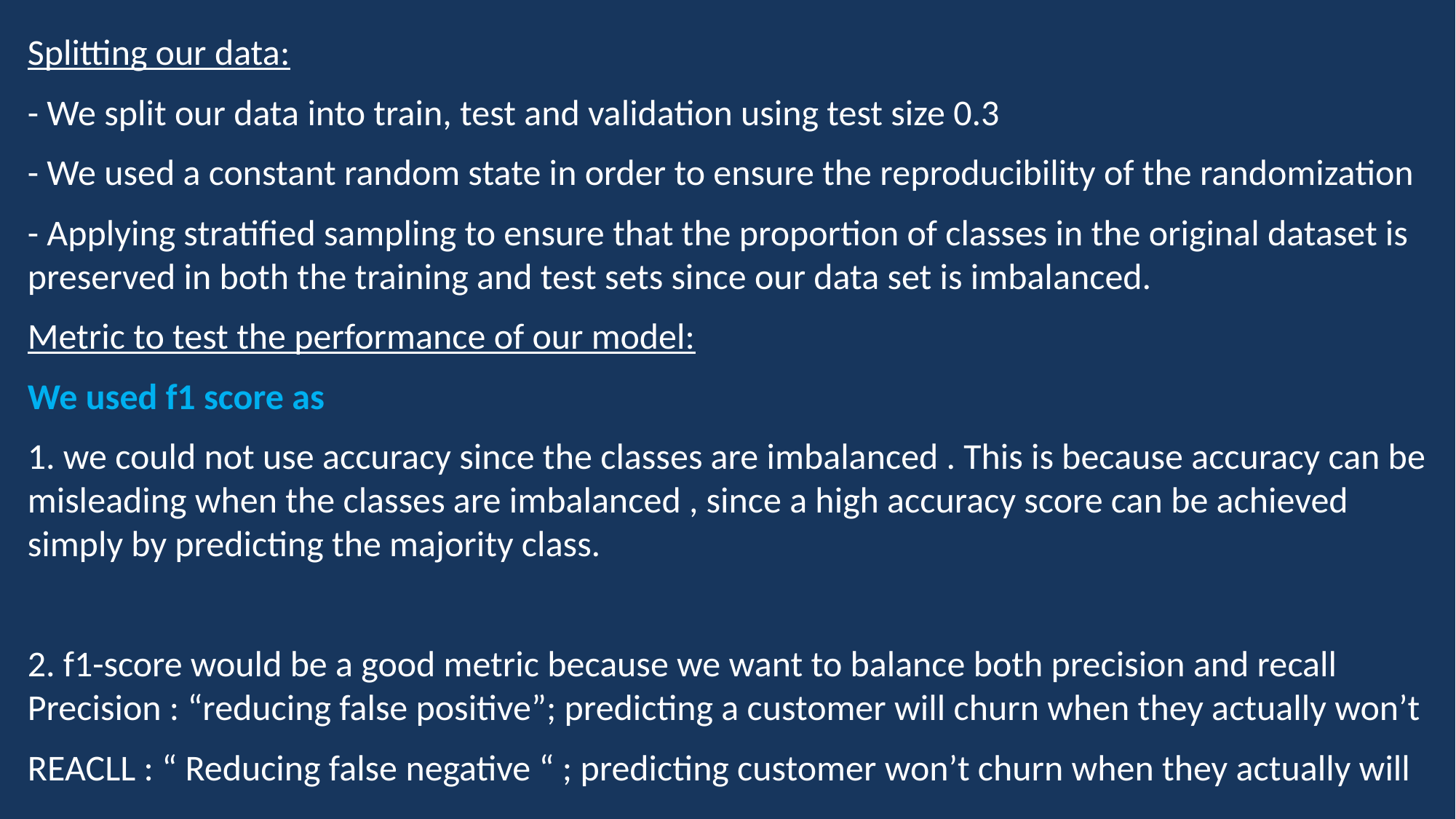

Splitting our data:
- We split our data into train, test and validation using test size 0.3
- We used a constant random state in order to ensure the reproducibility of the randomization
- Applying stratified sampling to ensure that the proportion of classes in the original dataset is preserved in both the training and test sets since our data set is imbalanced.
Metric to test the performance of our model:
We used f1 score as
1. we could not use accuracy since the classes are imbalanced . This is because accuracy can be misleading when the classes are imbalanced , since a high accuracy score can be achieved simply by predicting the majority class.

2. f1-score would be a good metric because we want to balance both precision and recall Precision : “reducing false positive”; predicting a customer will churn when they actually won’t
REACLL : “ Reducing false negative “ ; predicting customer won’t churn when they actually will